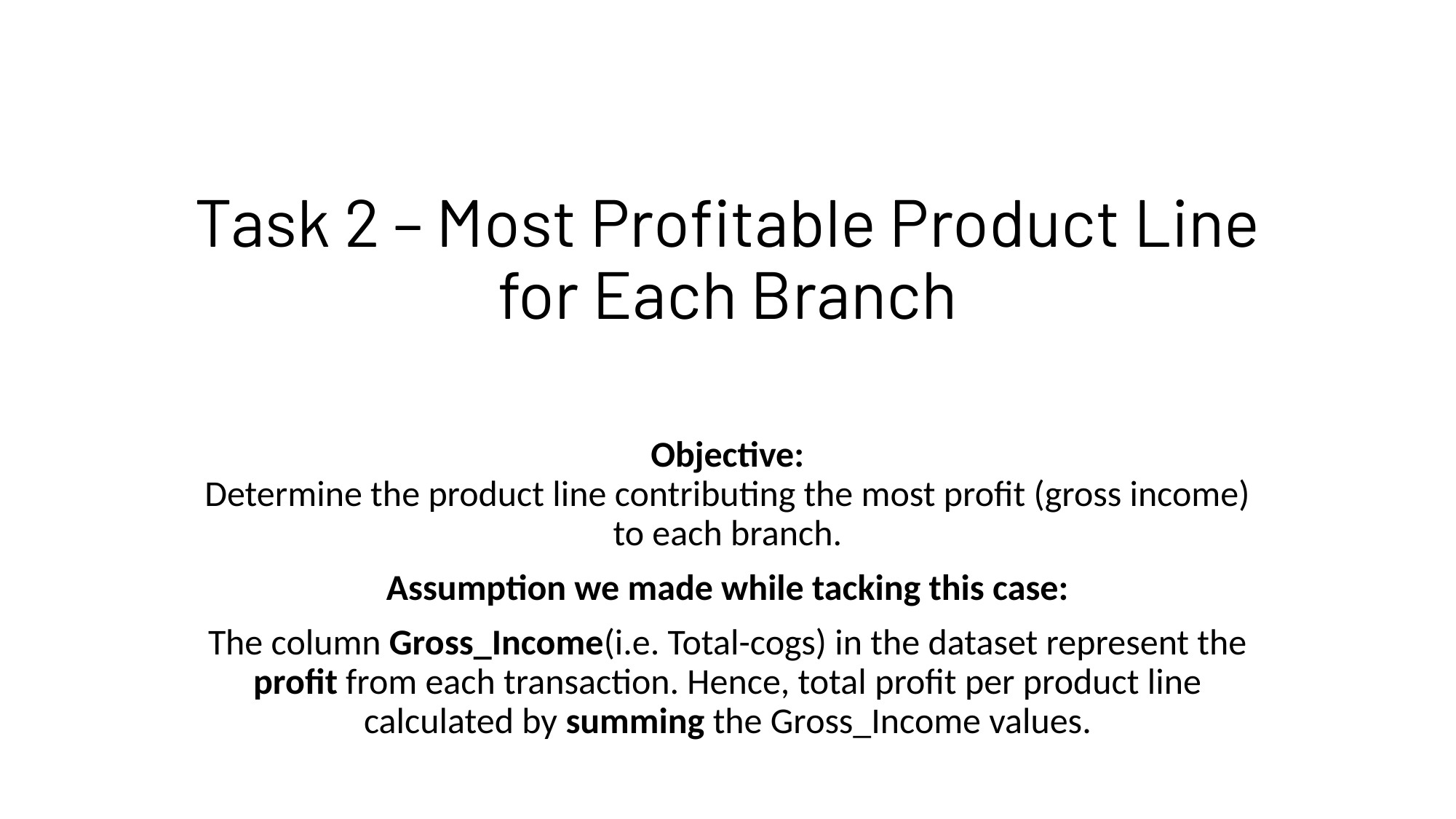

# Task 2 – Most Profitable Product Line for Each Branch
Objective:
Determine the product line contributing the most profit (gross income) to each branch.
Assumption we made while tacking this case:
The column Gross_Income(i.e. Total-cogs) in the dataset represent the profit from each transaction. Hence, total profit per product line calculated by summing the Gross_Income values.